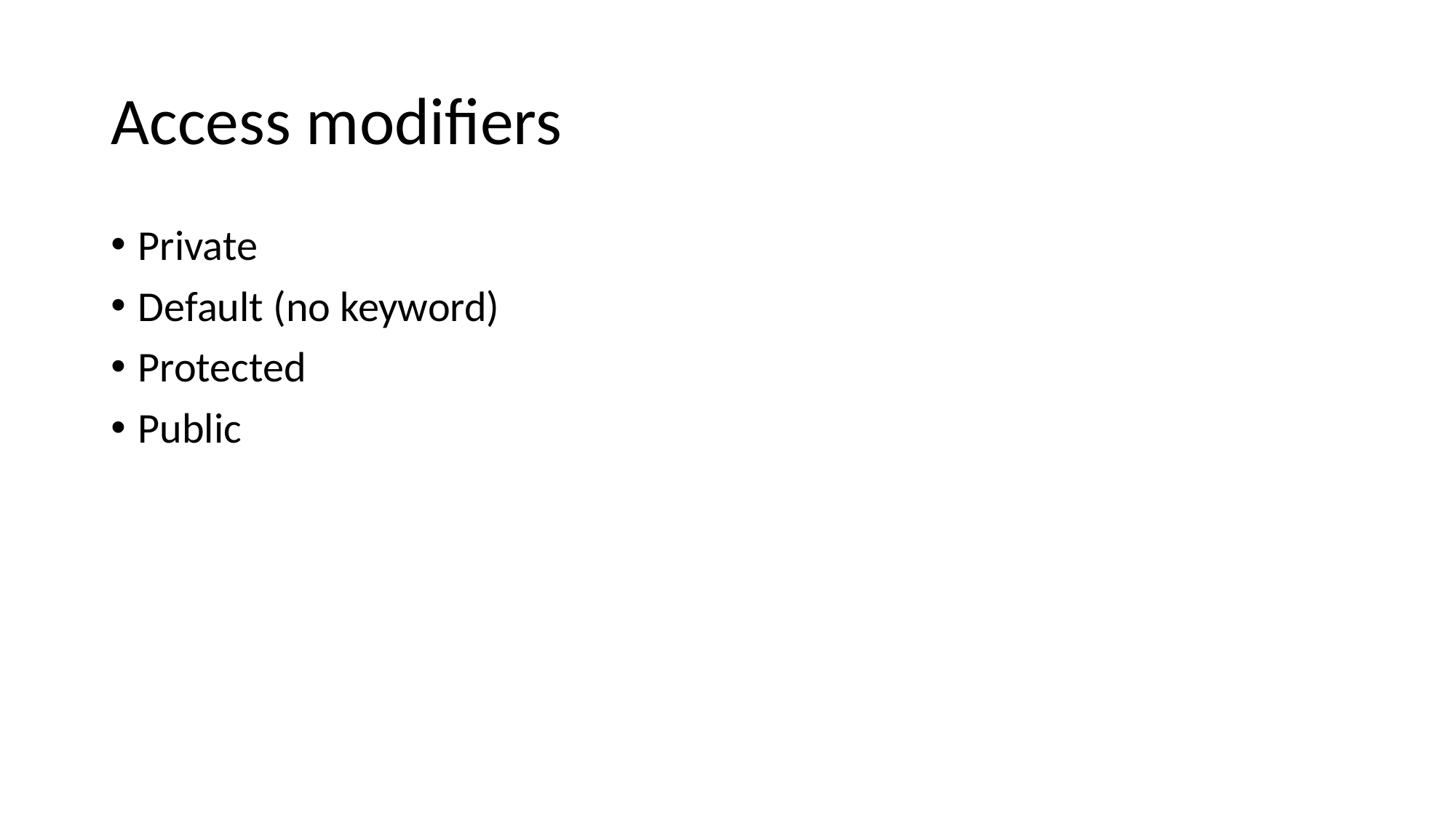

# Access modifiers
Private
Default (no keyword)
Protected
Public